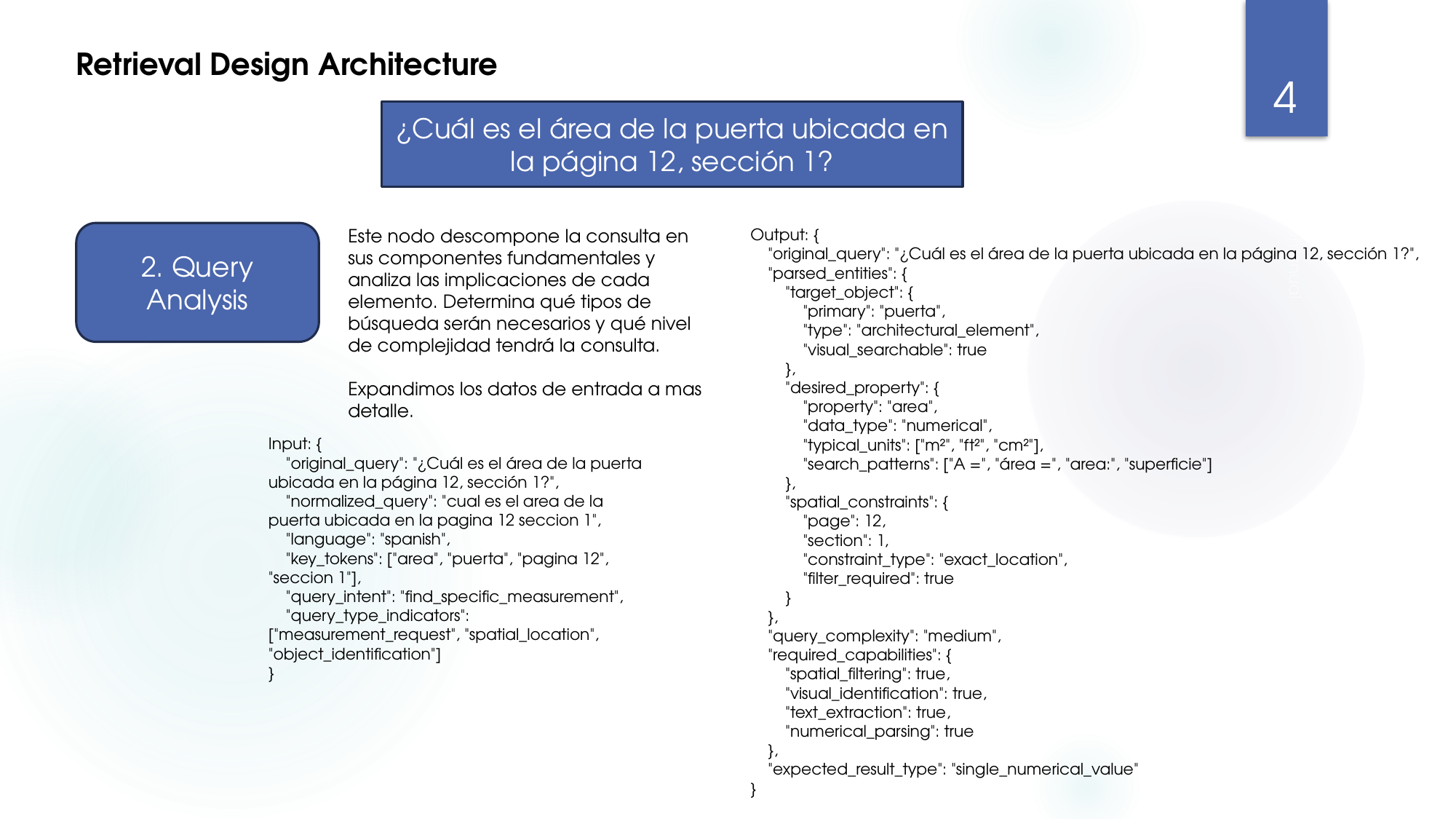

# Retrieval Design Architecture
4
¿Cuál es el área de la puerta ubicada en la página 12, sección 1?
Este nodo descompone la consulta en sus componentes fundamentales y analiza las implicaciones de cada elemento. Determina qué tipos de búsqueda serán necesarios y qué nivel de complejidad tendrá la consulta.

Expandimos los datos de entrada a mas detalle.
Output: {
    "original_query": "¿Cuál es el área de la puerta ubicada en la página 12, sección 1?",
    "parsed_entities": {
        "target_object": {
            "primary": "puerta",
            "type": "architectural_element",
            "visual_searchable": true
        },
        "desired_property": {
            "property": "area",
            "data_type": "numerical",
            "typical_units": ["m²", "ft²", "cm²"],
            "search_patterns": ["A =", "área =", "area:", "superficie"]
        },
        "spatial_constraints": {
            "page": 12,
            "section": 1,
            "constraint_type": "exact_location",
            "filter_required": true
        }
    },
    "query_complexity": "medium",
    "required_capabilities": {
        "spatial_filtering": true,
        "visual_identification": true,
        "text_extraction": true,
        "numerical_parsing": true
    },
    "expected_result_type": "single_numerical_value"
}
2. Query Analysis
Revisión anual
Input: {
    "original_query": "¿Cuál es el área de la puerta ubicada en la página 12, sección 1?",
    "normalized_query": "cual es el area de la puerta ubicada en la pagina 12 seccion 1",
    "language": "spanish",
    "key_tokens": ["area", "puerta", "pagina 12", "seccion 1"],
    "query_intent": "find_specific_measurement",
    "query_type_indicators": ["measurement_request", "spatial_location", "object_identification"]
}
11 de septiembre de 2025